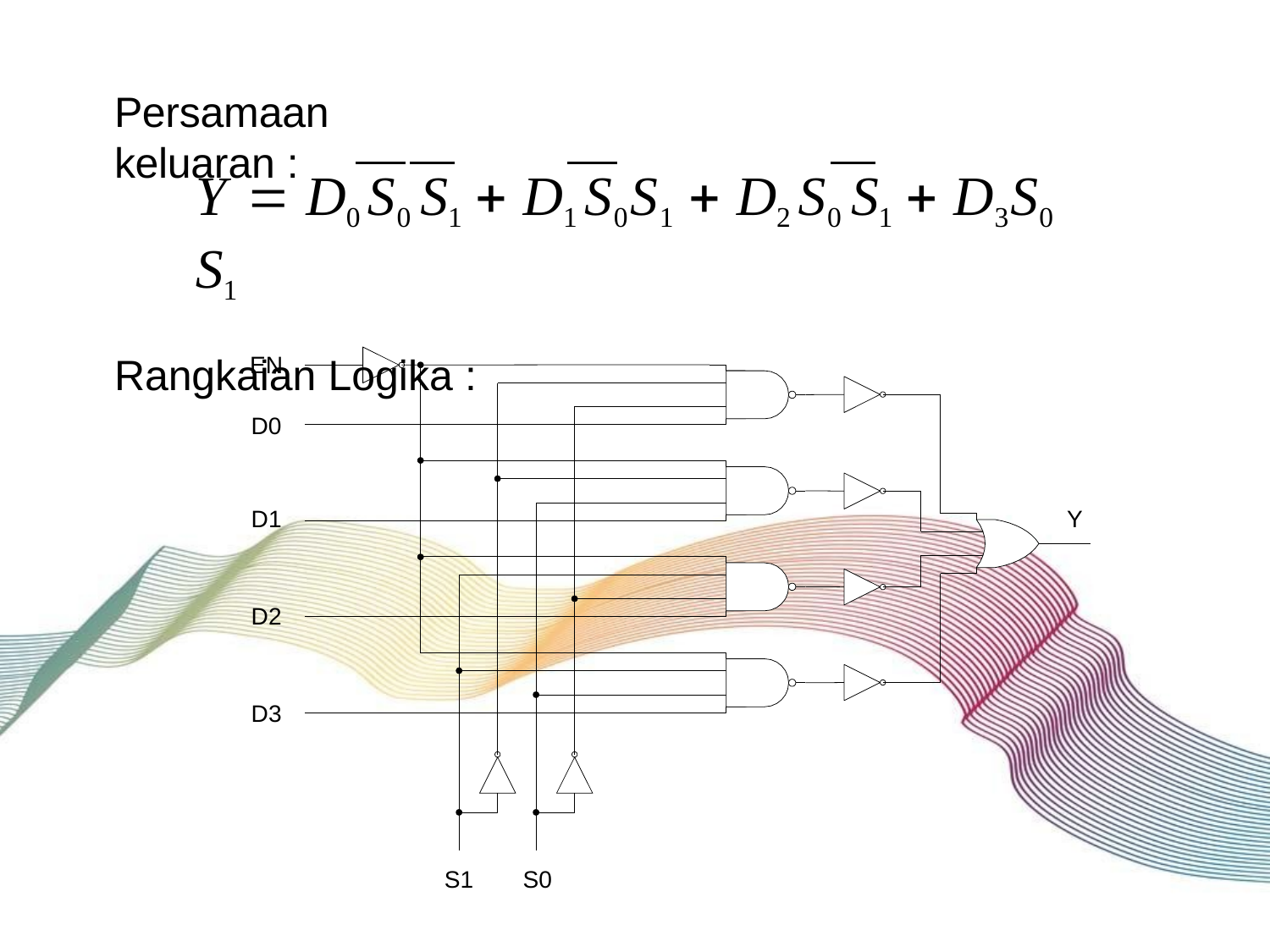

# Persamaan keluaran :
Y = D0 S0 S1 + D1 S0S1 + D2 S0 S1 + D3S0 S1
Rangkaian Logika :

EN

D0

D1
Y

D2

D3

S1	S0